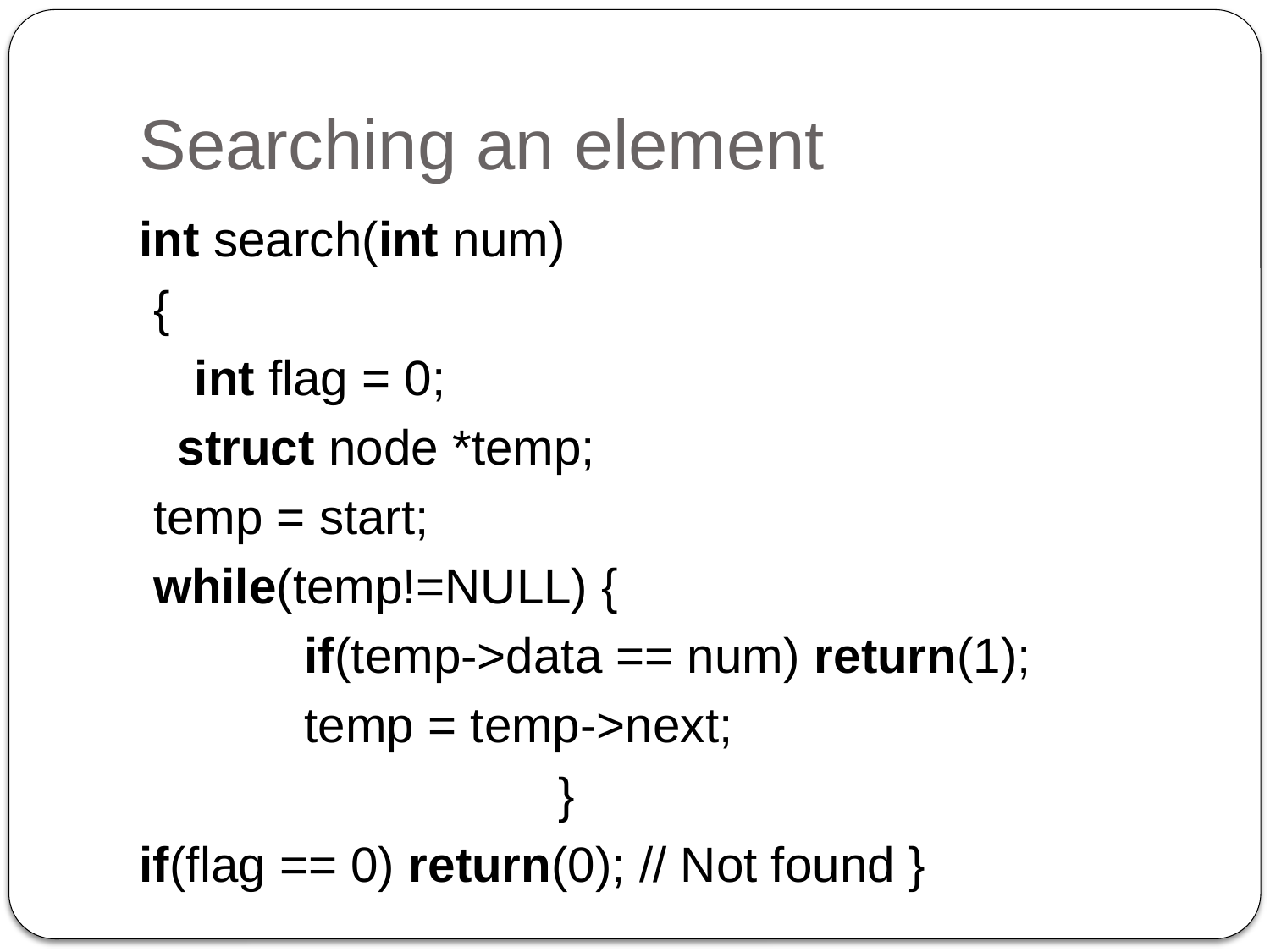

# Searching an element
int search(int num)
 {
    int flag = 0;
	struct node *temp;
 temp = start;
 while(temp!=NULL) {
		if(temp->data == num) return(1);
		temp = temp->next;
				}
if(flag == 0) return(0); // Not found }